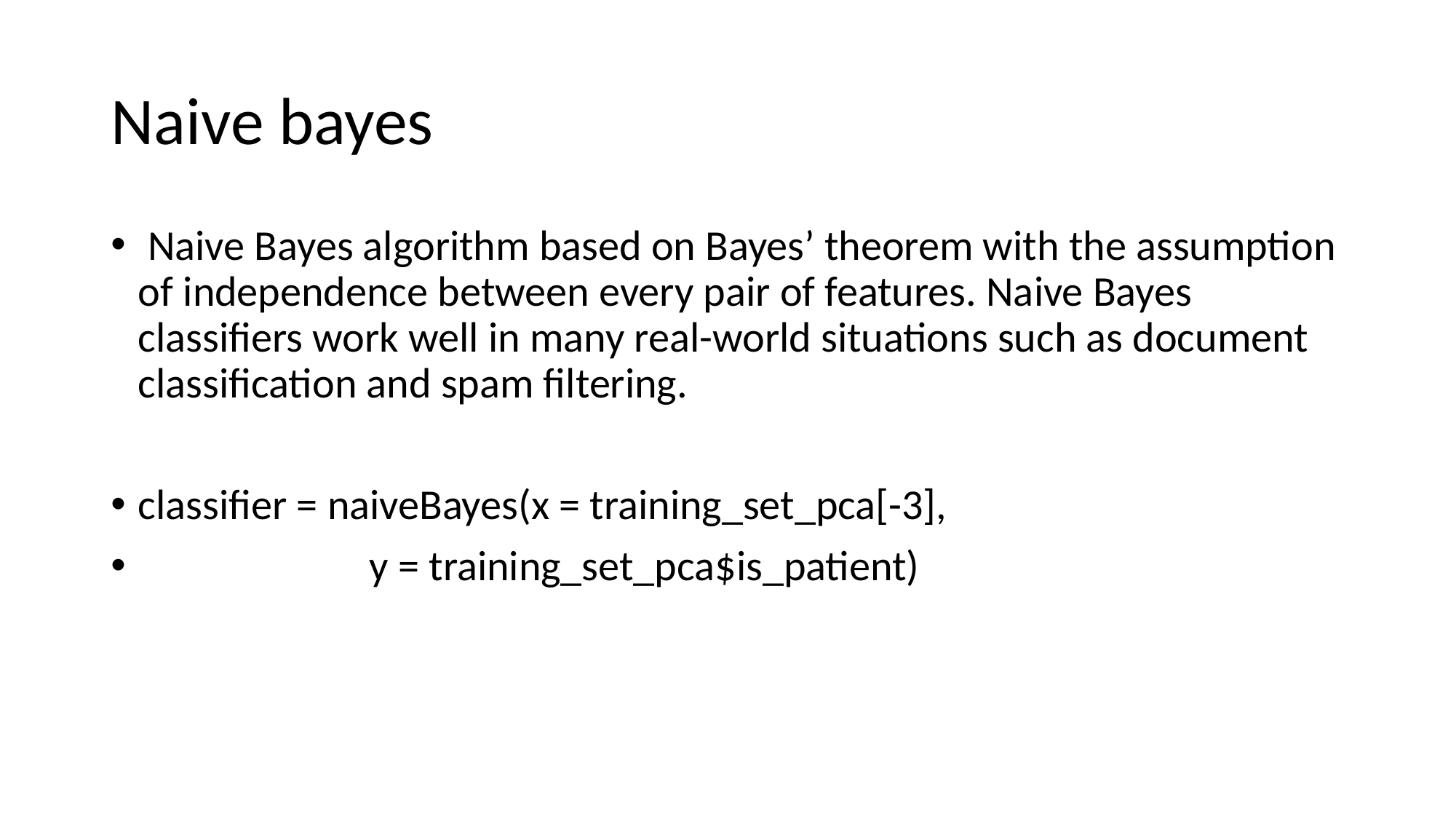

# Naive bayes
 Naive Bayes algorithm based on Bayes’ theorem with the assumption of independence between every pair of features. Naive Bayes classifiers work well in many real-world situations such as document classification and spam filtering.

classifier = naiveBayes(x = training_set_pca[-3],
                        y = training_set_pca$is_patient)